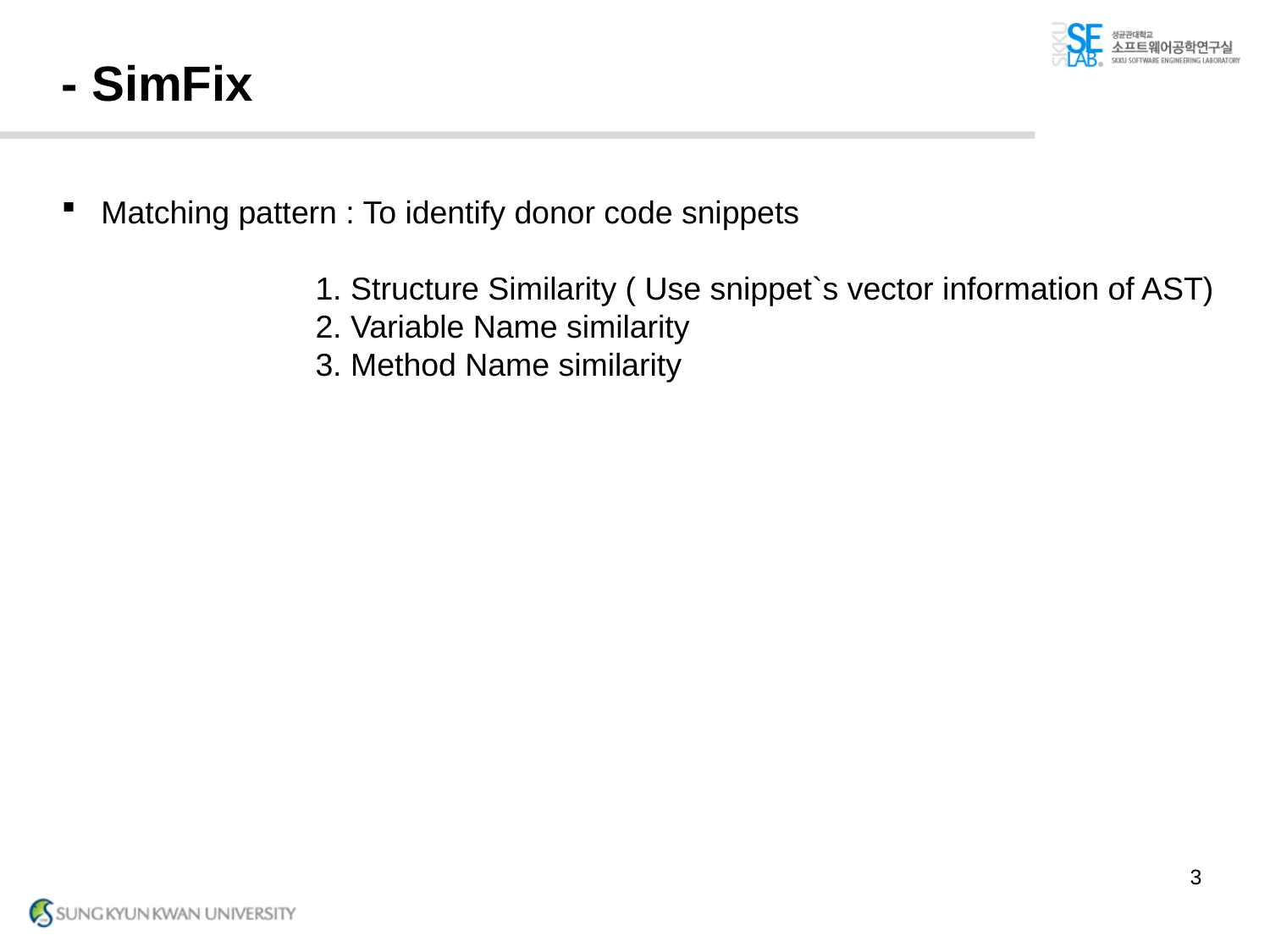

# - SimFix
Matching pattern : To identify donor code snippets

		1. Structure Similarity ( Use snippet`s vector information of AST)
		2. Variable Name similarity
		3. Method Name similarity

3